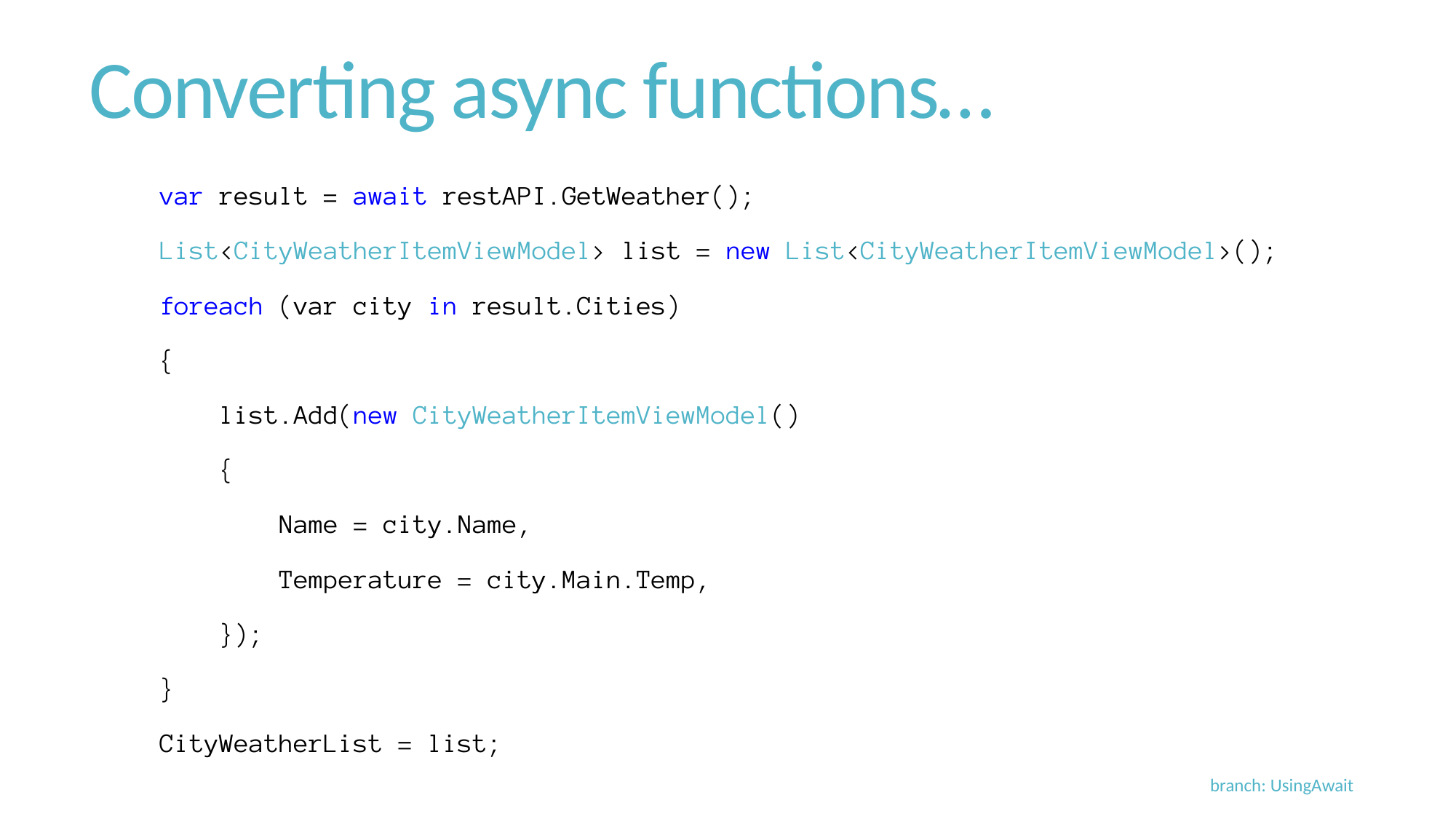

# Converting async functions…
    var result = await restAPI.GetWeather();
    List<CityWeatherItemViewModel> list = new List<CityWeatherItemViewModel>();
    foreach (var city in result.Cities)
    {
        list.Add(new CityWeatherItemViewModel()
        {
            Name = city.Name,
            Temperature = city.Main.Temp,
        });
    }
    CityWeatherList = list;
branch: UsingAwait